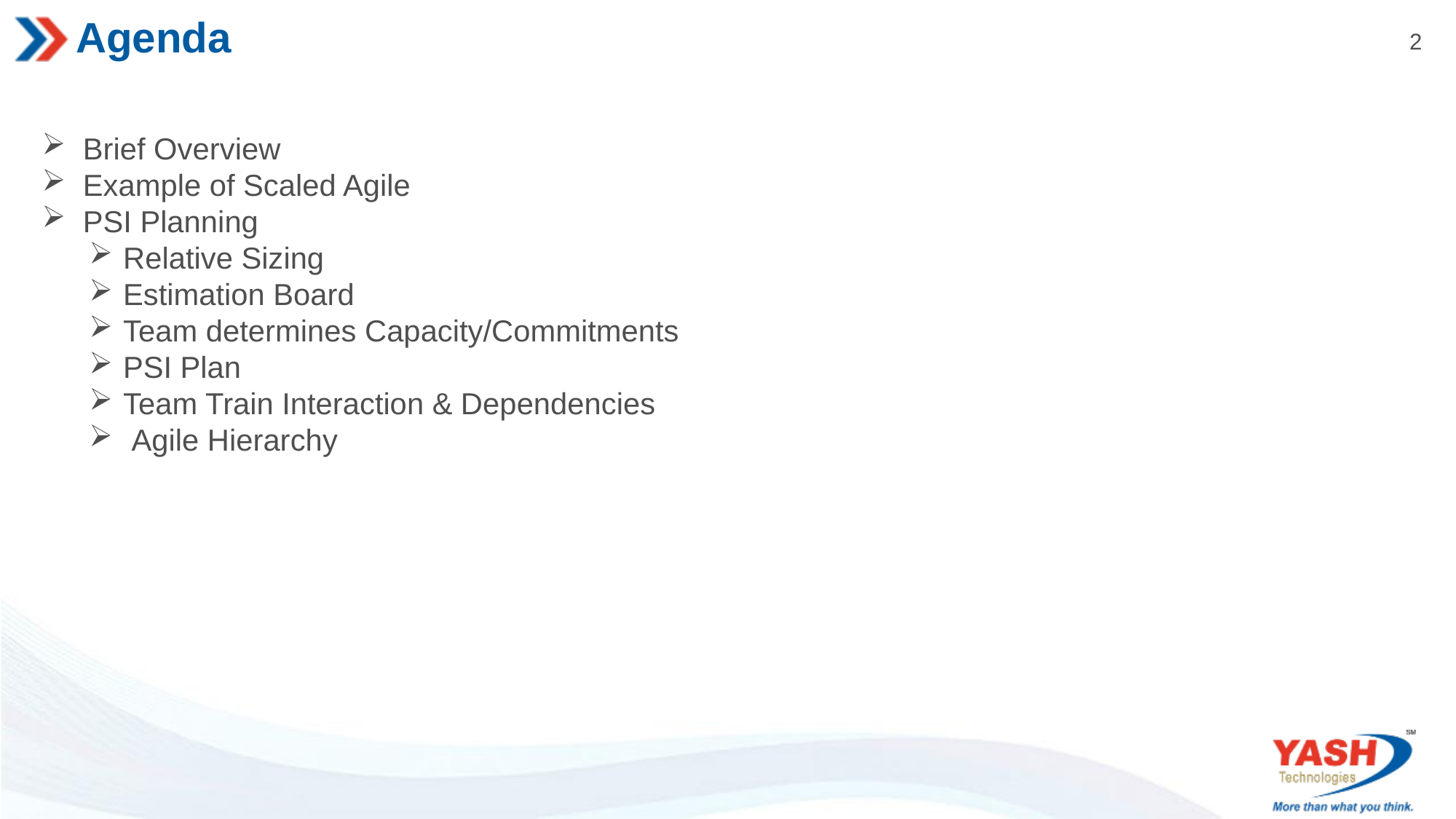

# Agenda
Brief Overview
Example of Scaled Agile
PSI Planning
 Relative Sizing
 Estimation Board
 Team determines Capacity/Commitments
 PSI Plan
 Team Train Interaction & Dependencies
  Agile Hierarchy